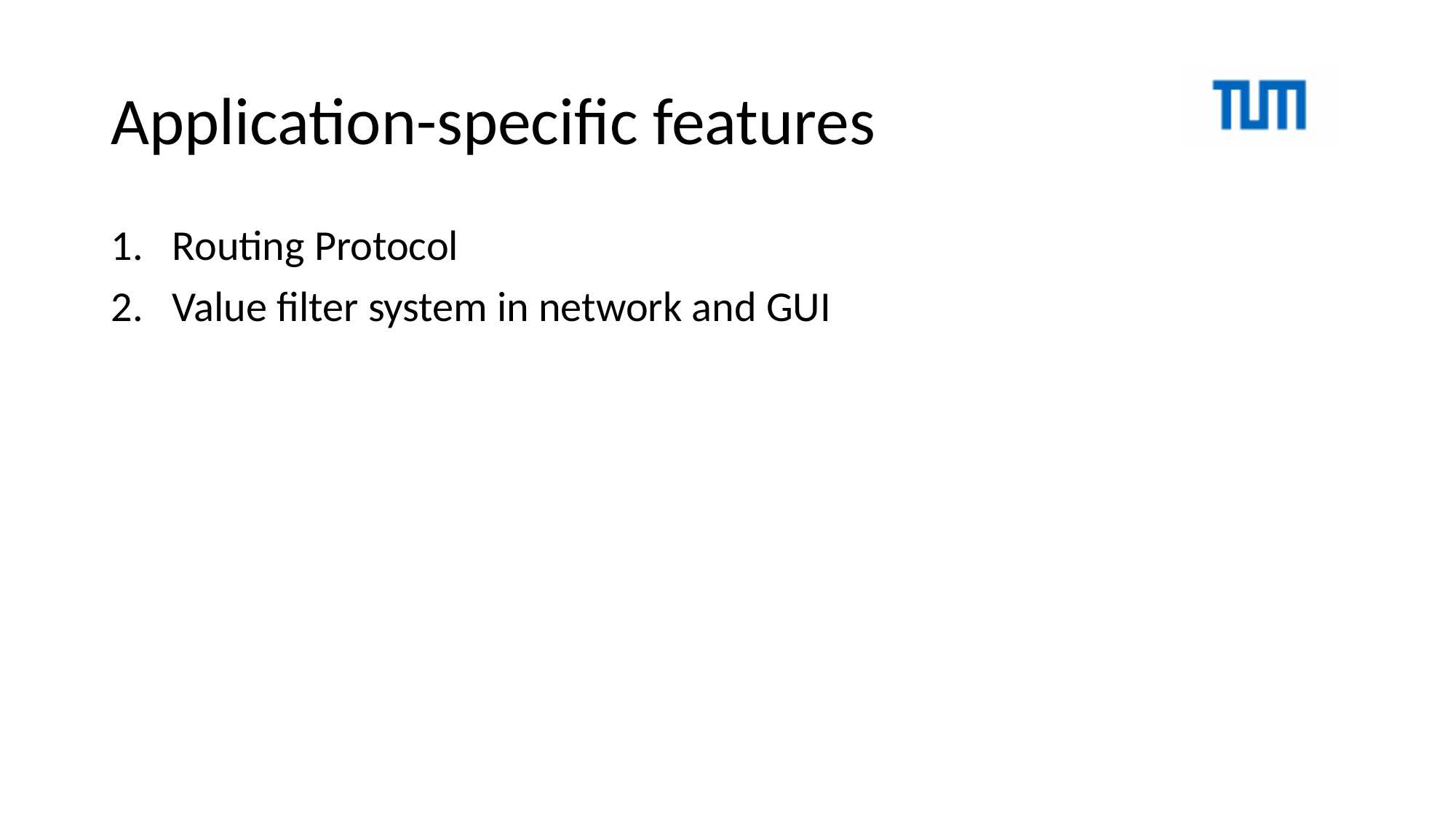

# Application-specific features
Routing Protocol
Value filter system in network and GUI